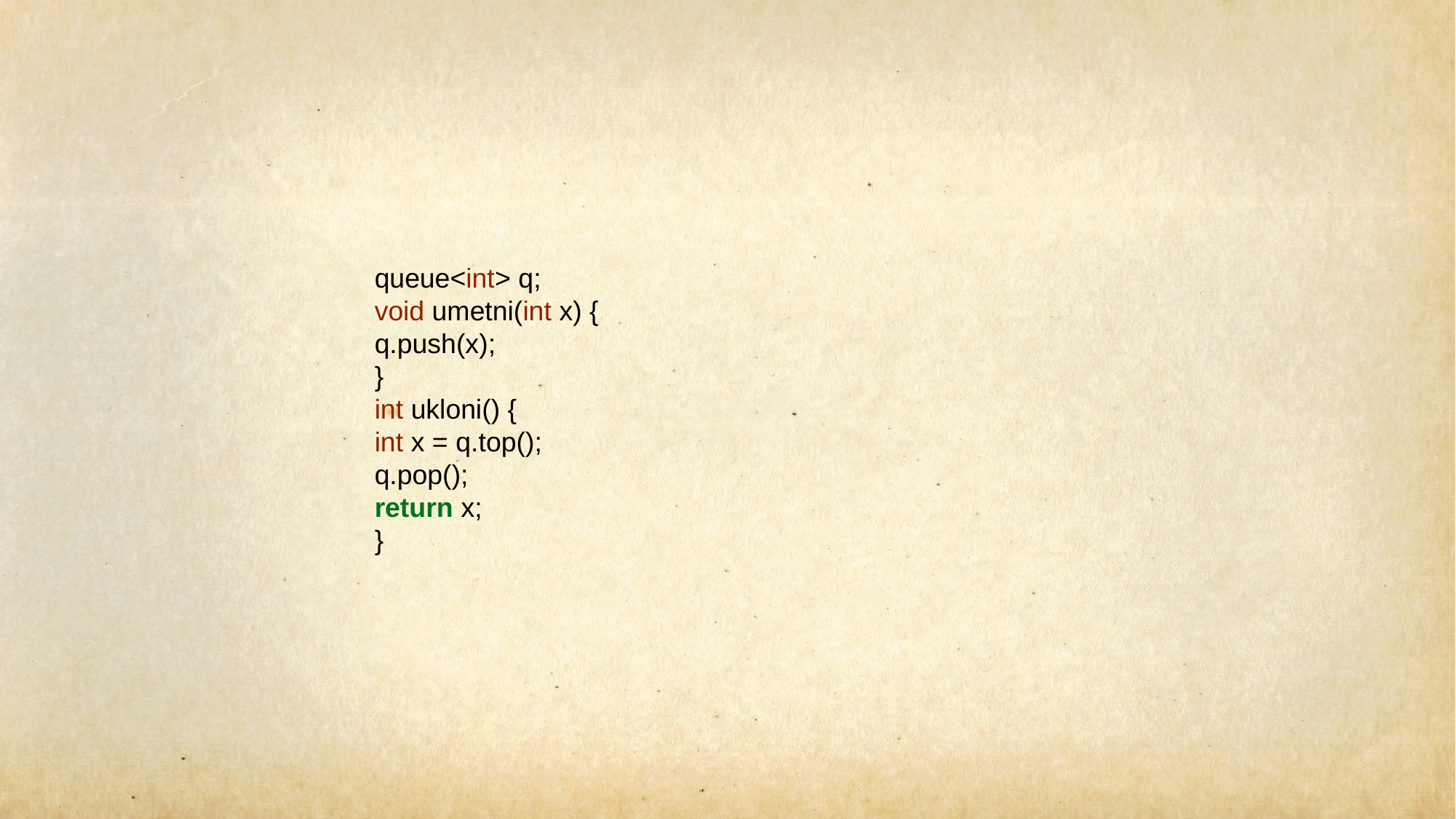

queue<int> q;
void umetni(int x) {
q.push(x);
}
int ukloni() {
int x = q.top();
q.pop();
return x;
}